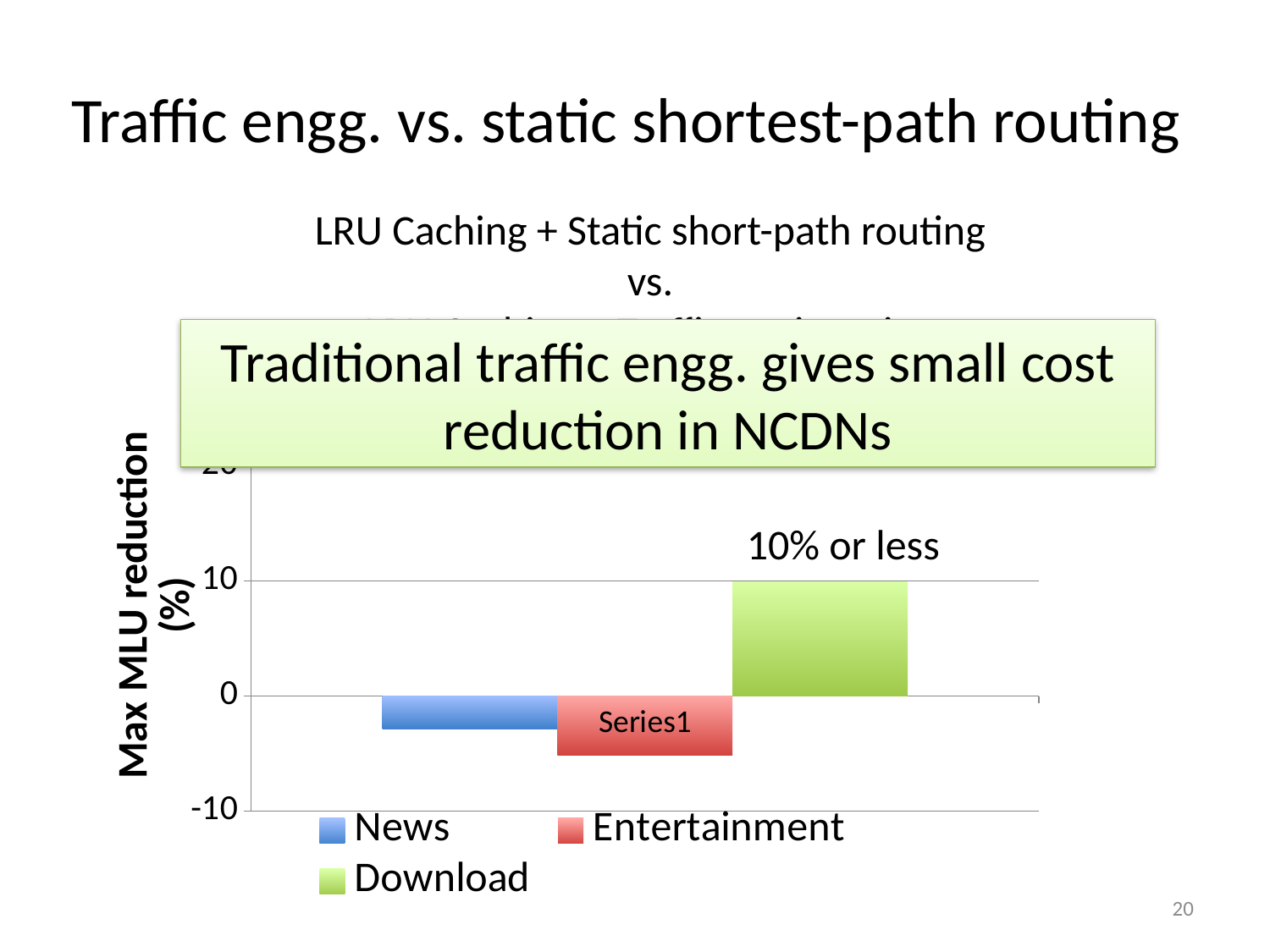

# Traffic engg. vs. static shortest-path routing
LRU Caching + Static short-path routing
vs.
LRU Caching + Traffic engineering
Traditional traffic engg. gives small cost reduction in NCDNs

### Chart: Tier-1 ISP topology, all traces

| Category | News | Entertainment | Download |
|---|---|---|---|
|  | -2.88441978 | -5.168048270999964 | 9.920414357 |
10% or less
20